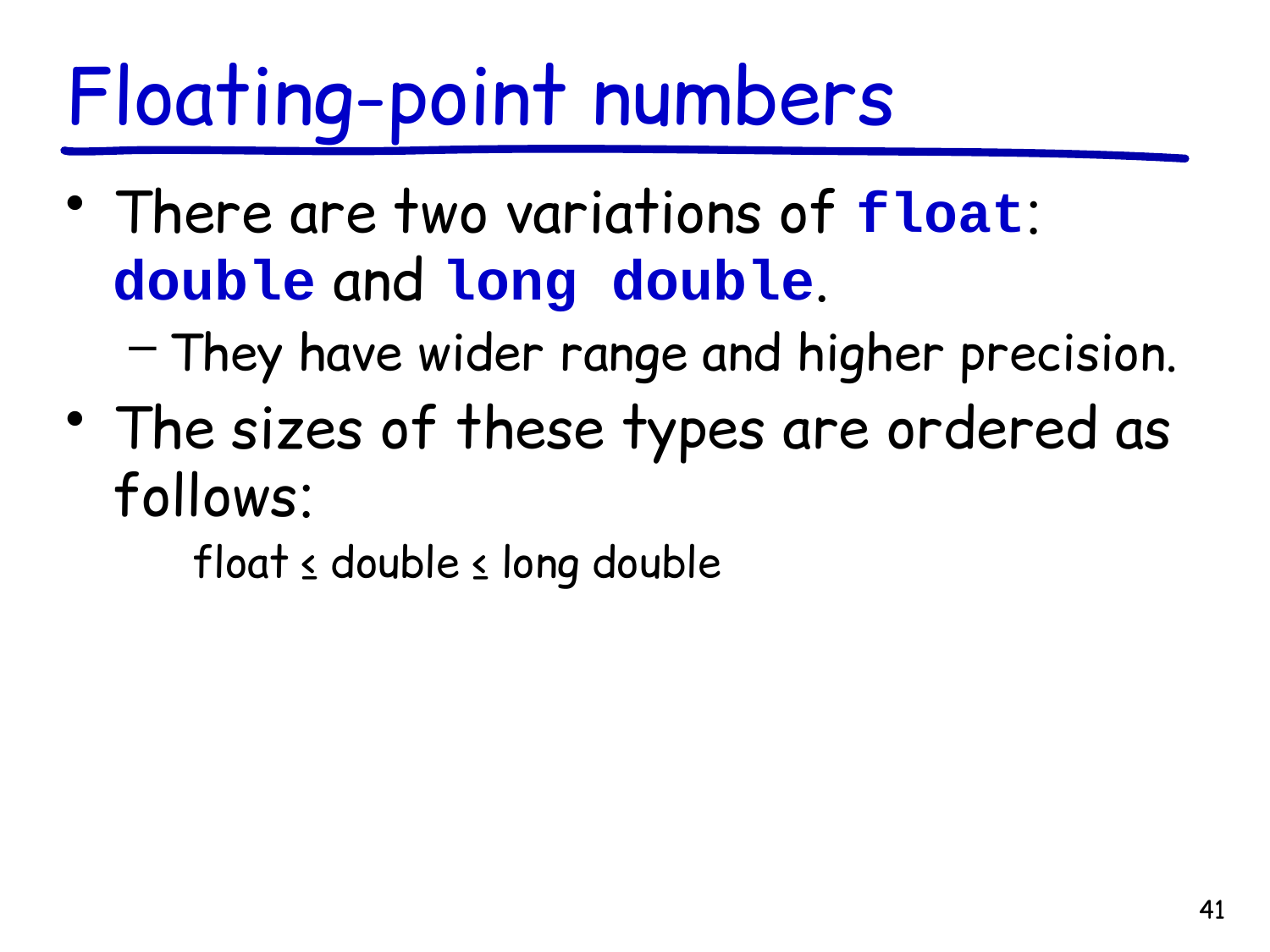

# Floating-point numbers
There are two variations of float: double and long double.
They have wider range and higher precision.
The sizes of these types are ordered as follows:
float ≤ double ≤ long double
41